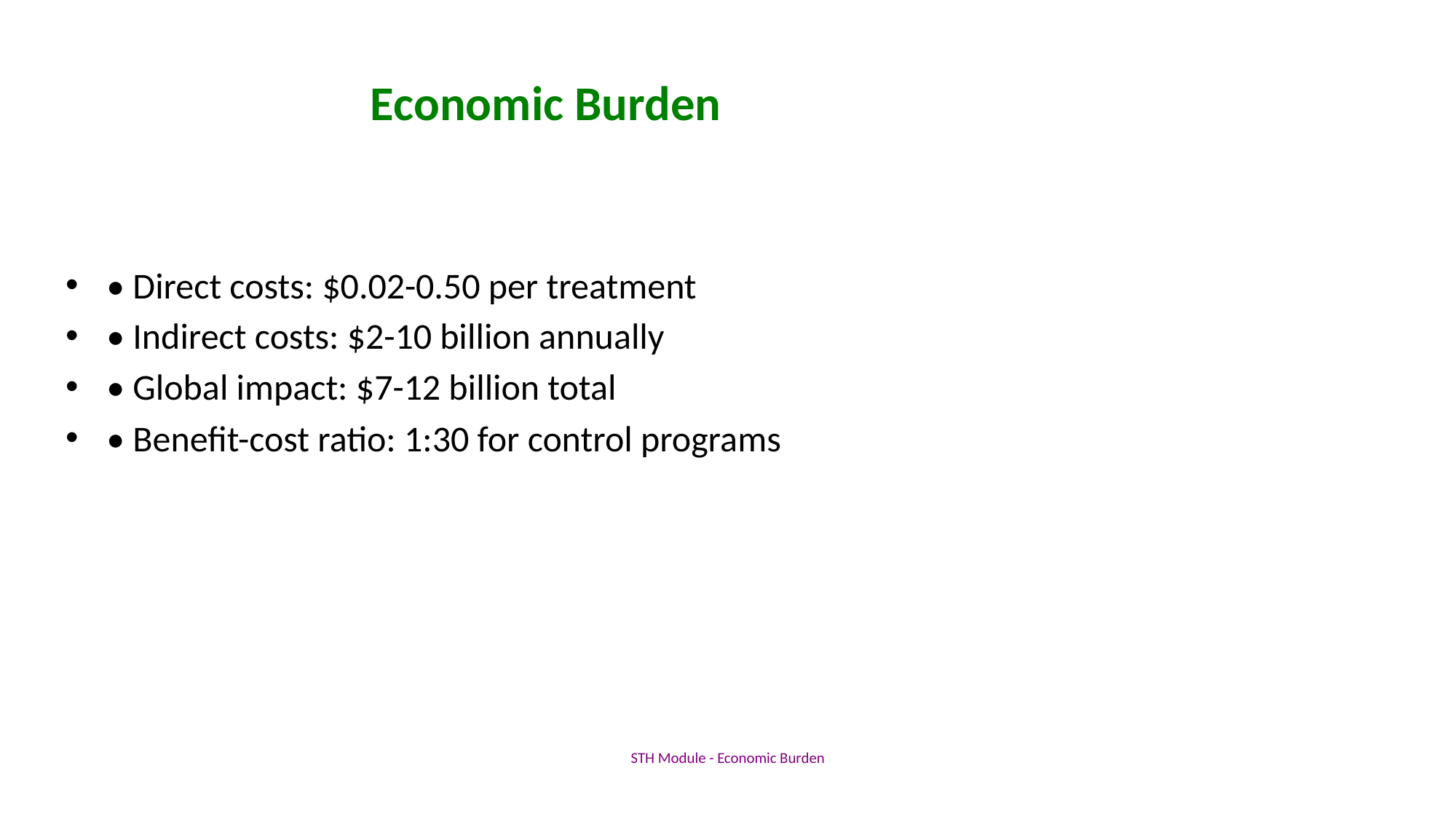

# Economic Burden

• Direct costs: $0.02-0.50 per treatment
• Indirect costs: $2-10 billion annually
• Global impact: $7-12 billion total
• Benefit-cost ratio: 1:30 for control programs
STH Module - Economic Burden